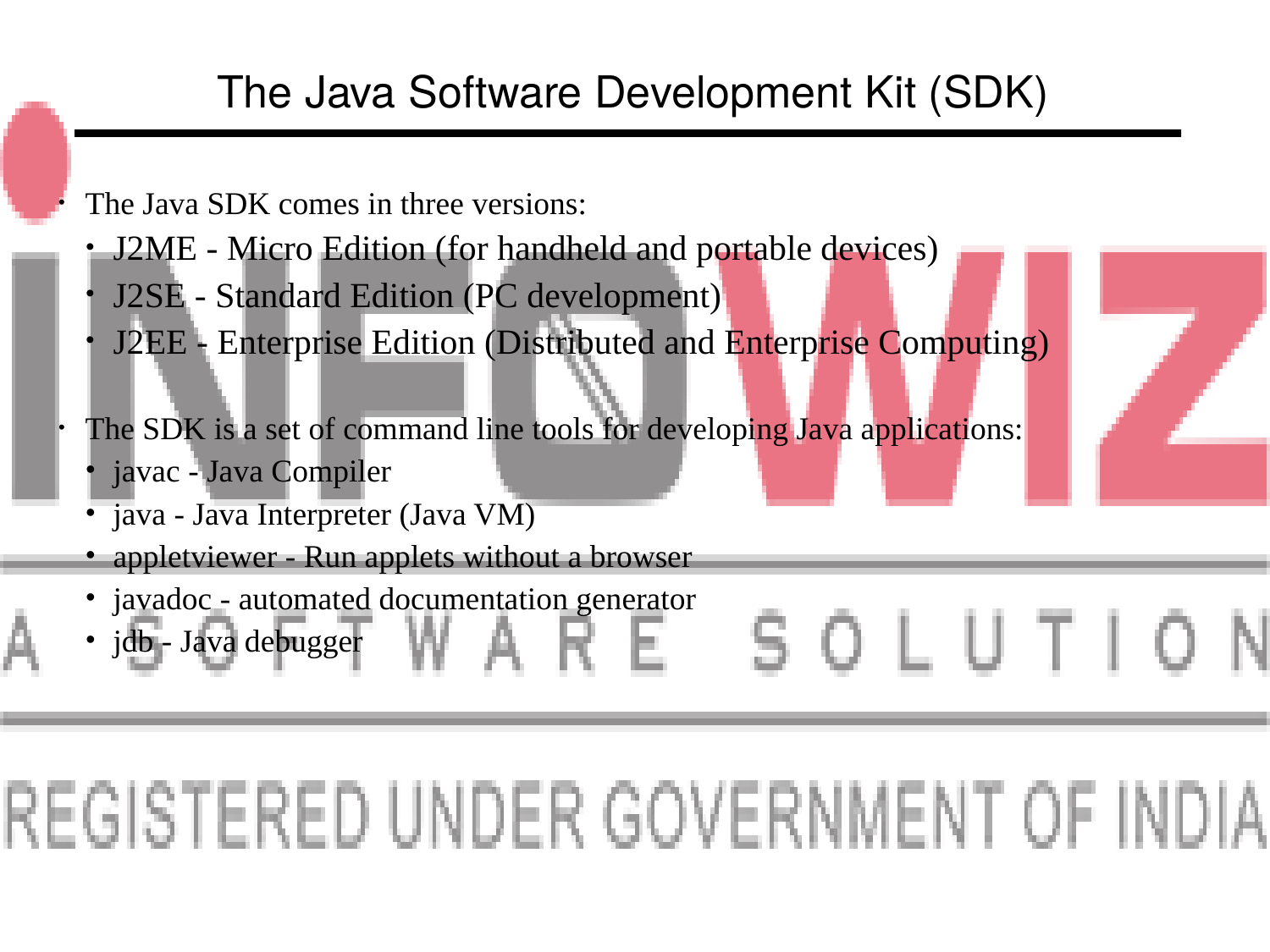

The Java Software Development Kit (SDK)

The Java SDK comes in three versions:
J2ME - Micro Edition (for handheld and portable devices)
J2SE - Standard Edition (PC development)
J2EE - Enterprise Edition (Distributed and Enterprise Computing)

The SDK is a set of command line tools for developing Java applications:
javac - Java Compiler
java - Java Interpreter (Java VM)
appletviewer - Run applets without a browser
javadoc - automated documentation generator
jdb - Java debugger